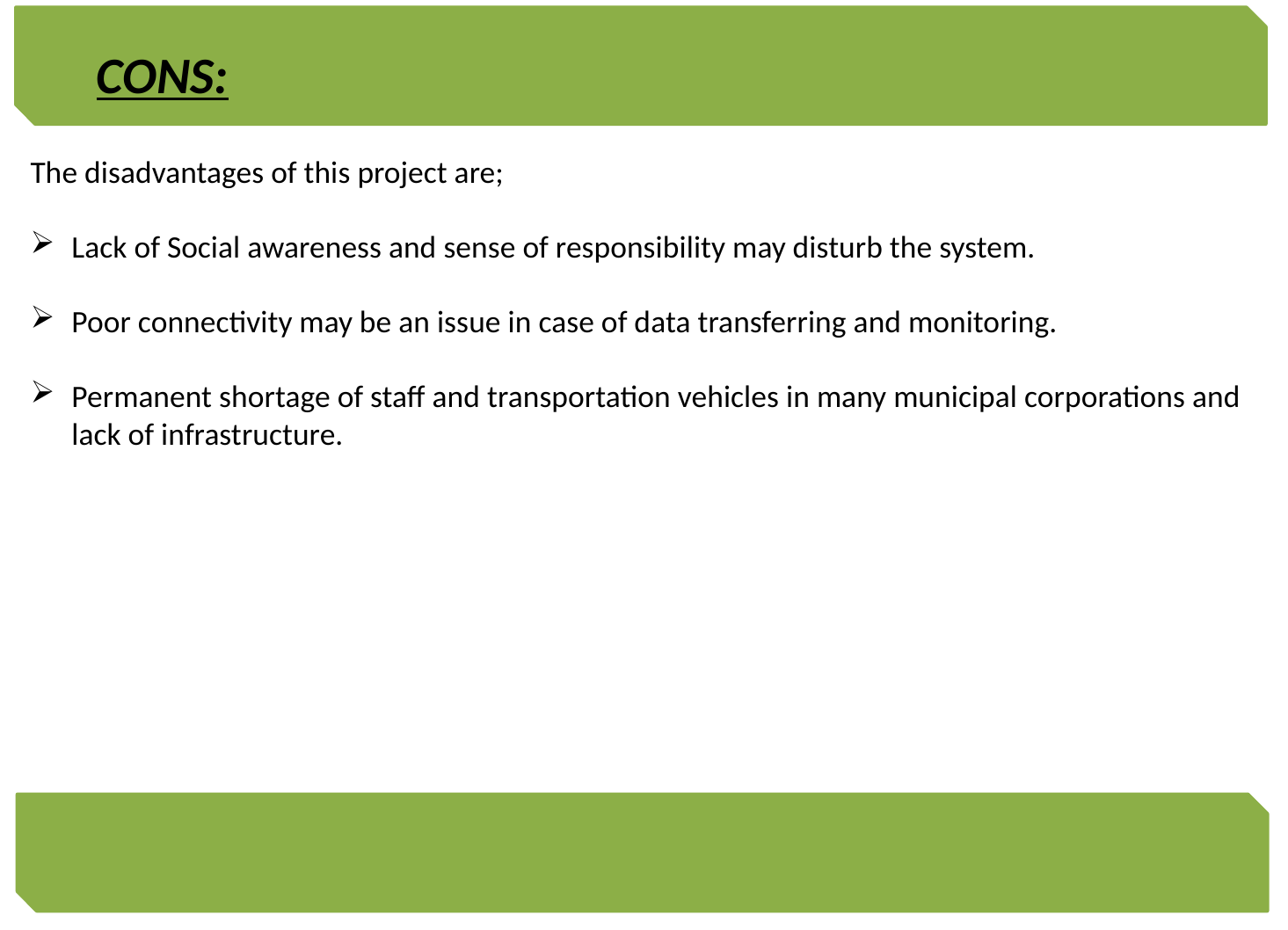

CONS:
The disadvantages of this project are;

Lack of Social awareness and sense of responsibility may disturb the system.

Poor connectivity may be an issue in case of data transferring and monitoring.

Permanent shortage of staff and transportation vehicles in many municipal corporations and lack of infrastructure.